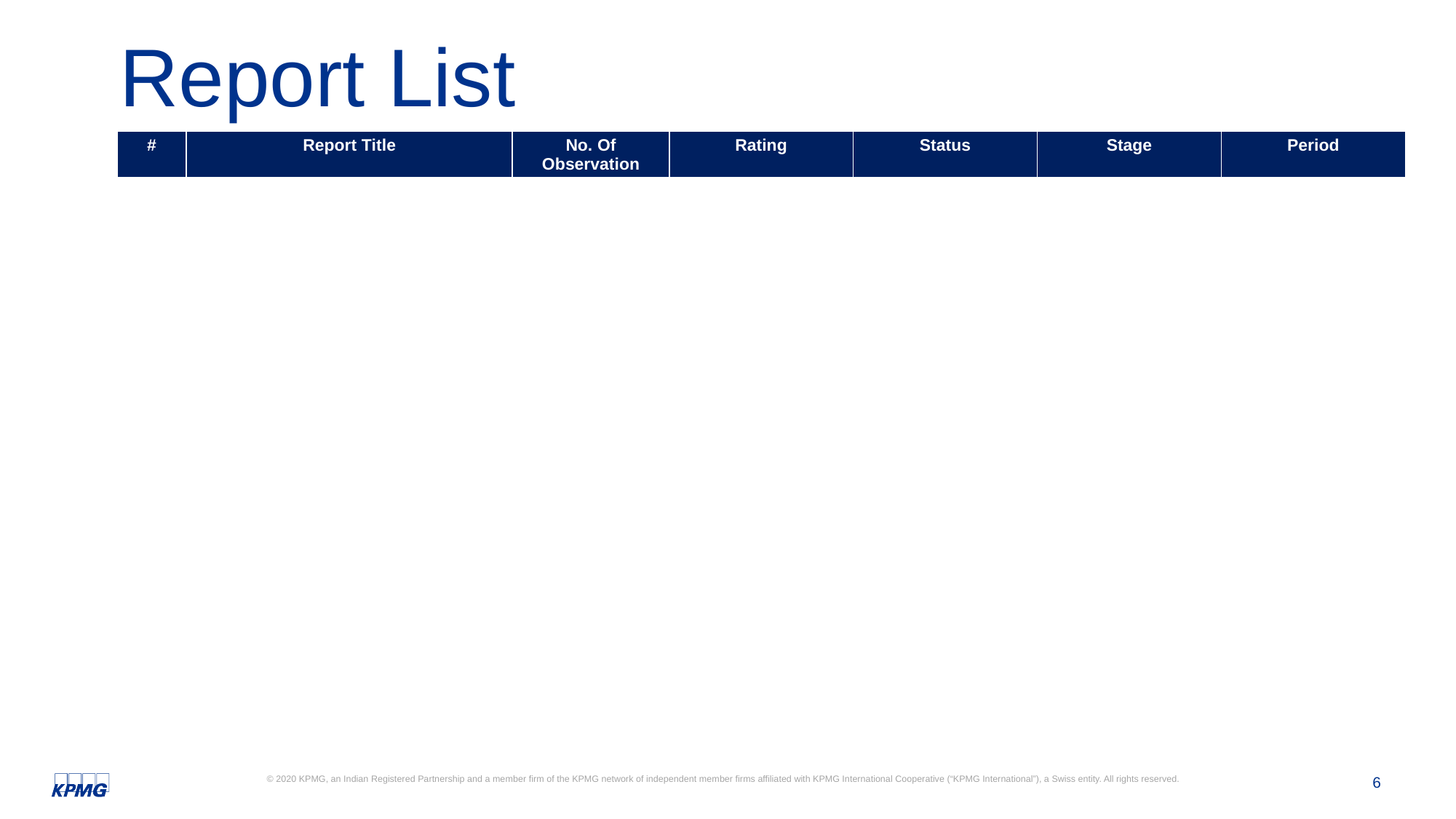

# Report List
| # | Report Title | No. Of Observation | Rating | Status | Stage | Period |
| --- | --- | --- | --- | --- | --- | --- |